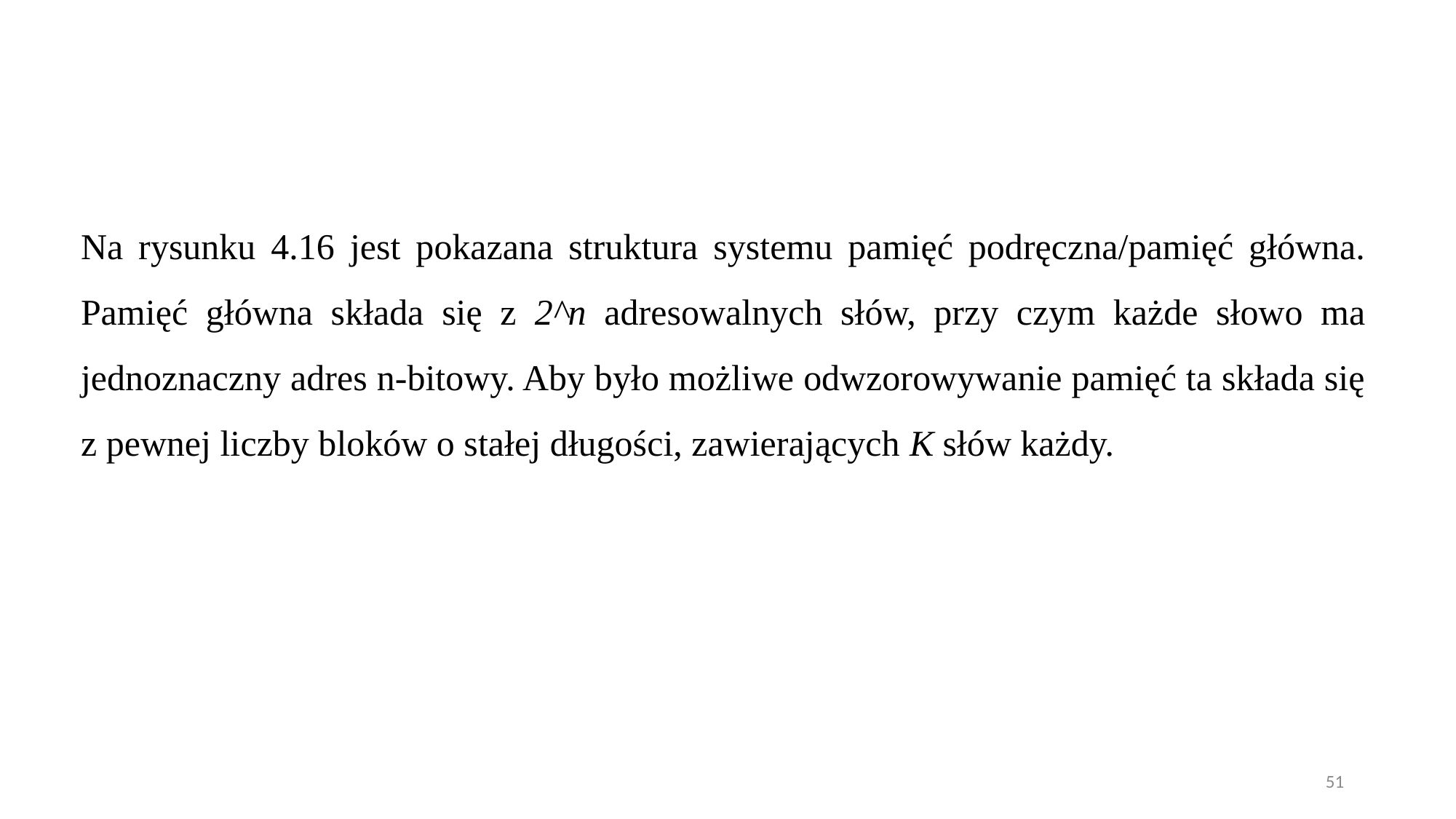

Na rysunku 4.16 jest pokazana struktura systemu pamięć podręczna/pamięć główna. Pamięć główna składa się z 2^n adresowalnych słów, przy czym każde słowo ma jednoznaczny adres n-bitowy. Aby było możliwe odwzorowywanie pamięć ta składa się z pewnej liczby bloków o stałej długości, zawierających K słów każdy.
51